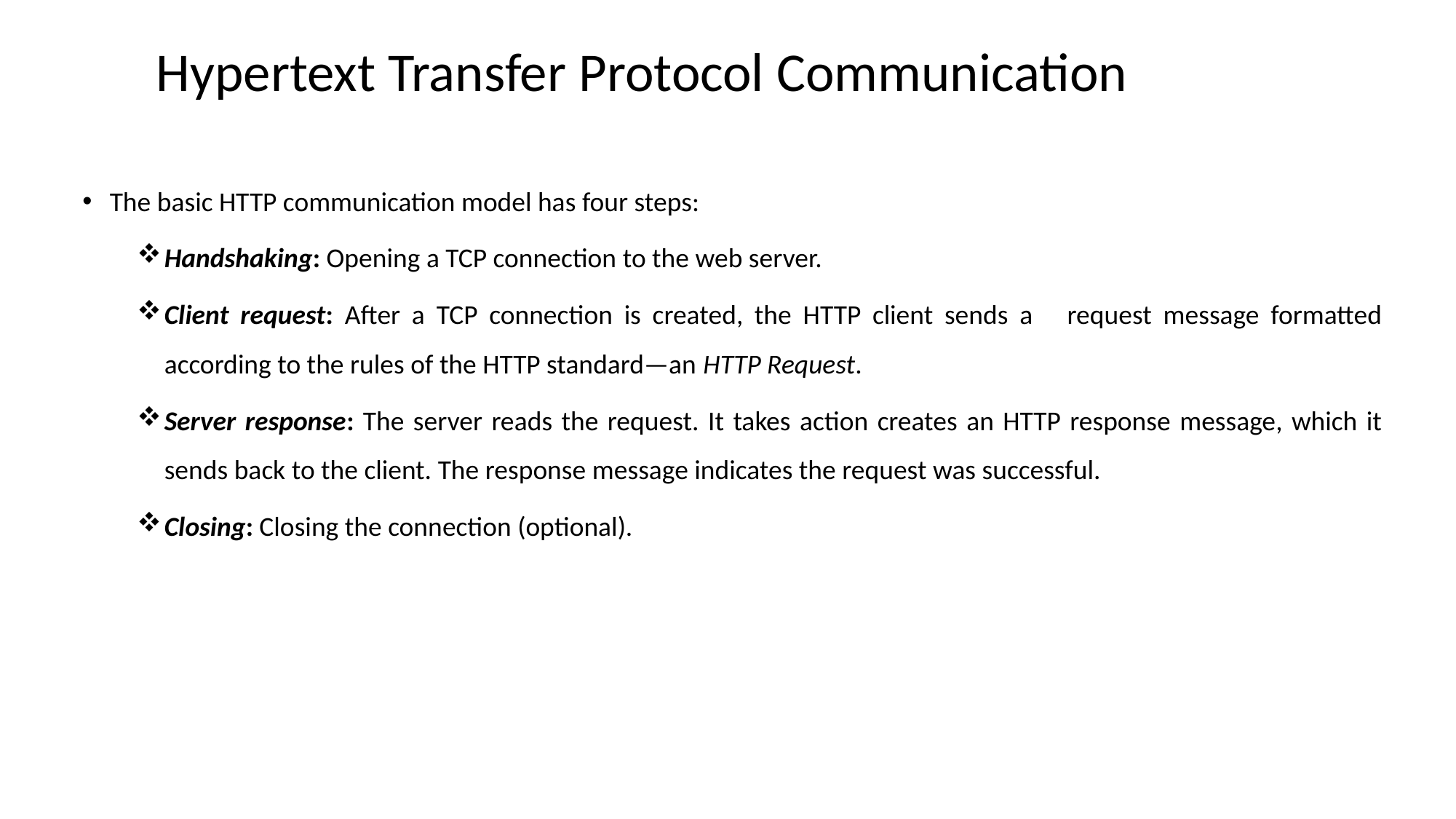

Hypertext Transfer Protocol Communication
The basic HTTP communication model has four steps:
Handshaking: Opening a TCP connection to the web server.
Client request: After a TCP connection is created, the HTTP client sends a   request message formatted according to the rules of the HTTP standard—an HTTP Request.
Server response: The server reads the request. It takes action creates an HTTP response message, which it sends back to the client. The response message indicates the request was successful.
Closing: Closing the connection (optional).